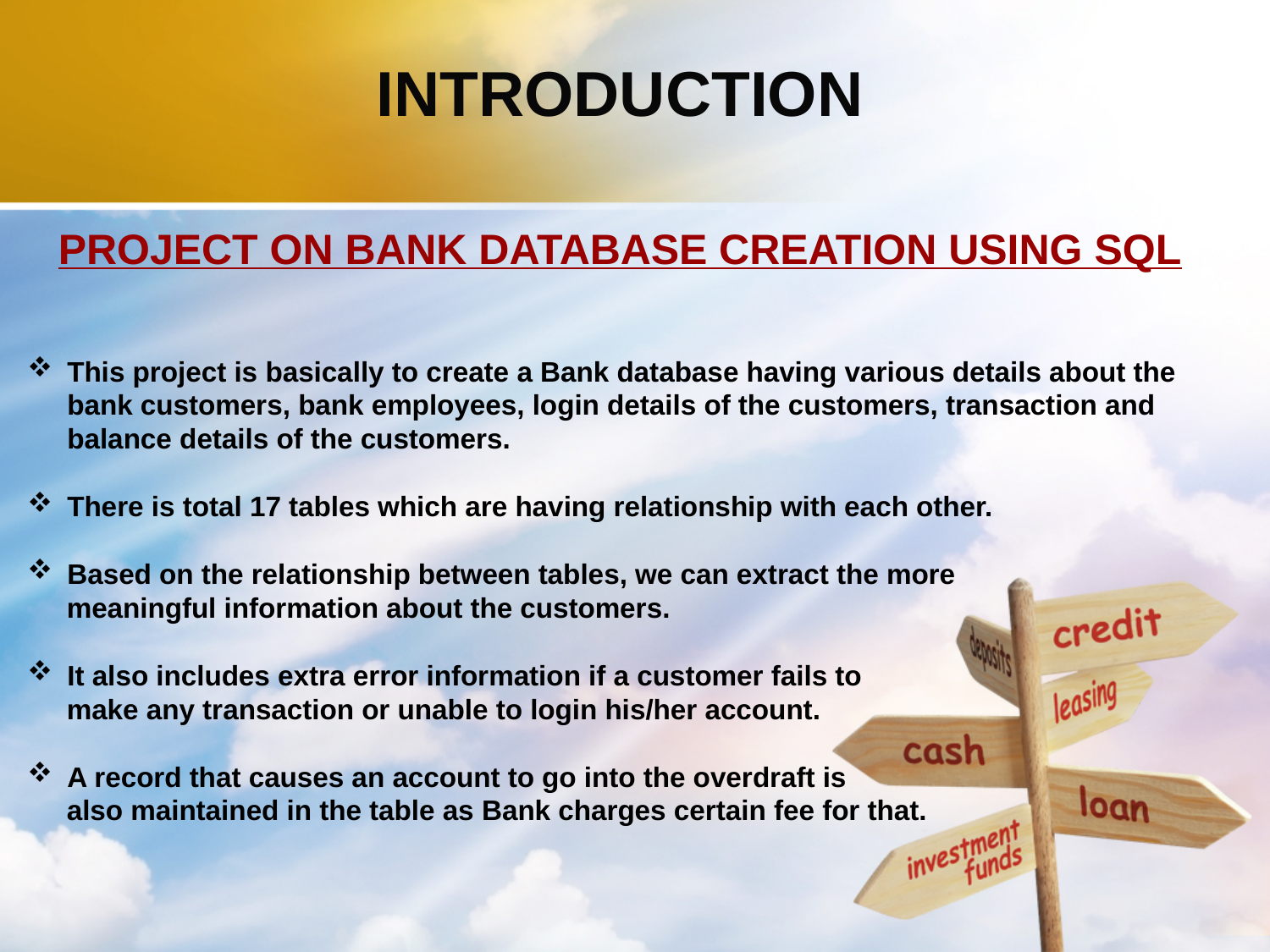

# INTRODUCTION
PROJECT ON BANK DATABASE CREATION USING SQL

This project is basically to create a Bank database having various details about the bank customers, bank employees, login details of the customers, transaction and balance details of the customers.

There is total 17 tables which are having relationship with each other.

Based on the relationship between tables, we can extract the more
     meaningful information about the customers.

It also includes extra error information if a customer fails to
     make any transaction or unable to login his/her account.

A record that causes an account to go into the overdraft is
     also maintained in the table as Bank charges certain fee for that.